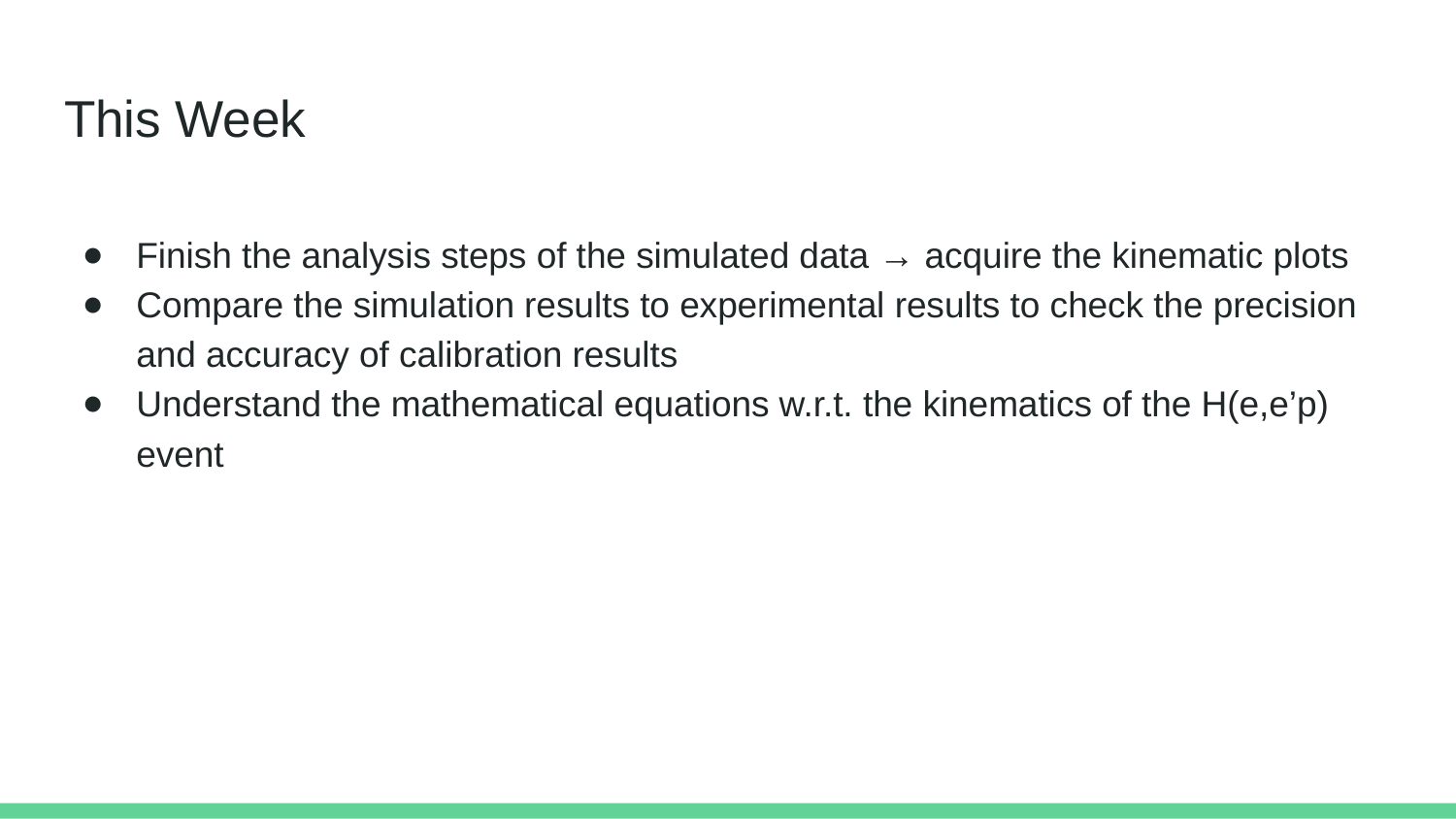

# This Week
Finish the analysis steps of the simulated data → acquire the kinematic plots
Compare the simulation results to experimental results to check the precision and accuracy of calibration results
Understand the mathematical equations w.r.t. the kinematics of the H(e,e’p) event